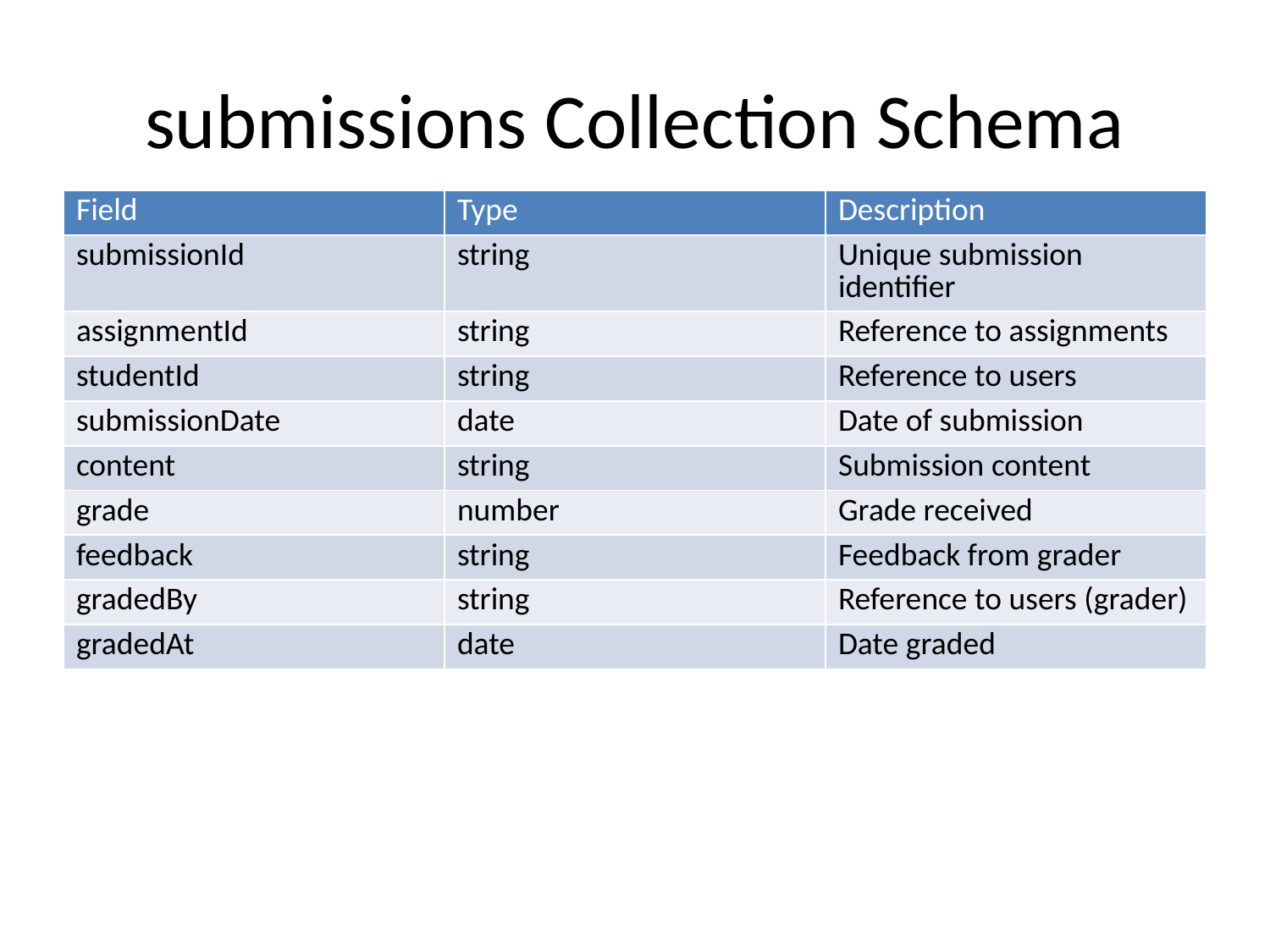

# submissions Collection Schema
| Field | Type | Description |
| --- | --- | --- |
| submissionId | string | Unique submission identifier |
| assignmentId | string | Reference to assignments |
| studentId | string | Reference to users |
| submissionDate | date | Date of submission |
| content | string | Submission content |
| grade | number | Grade received |
| feedback | string | Feedback from grader |
| gradedBy | string | Reference to users (grader) |
| gradedAt | date | Date graded |